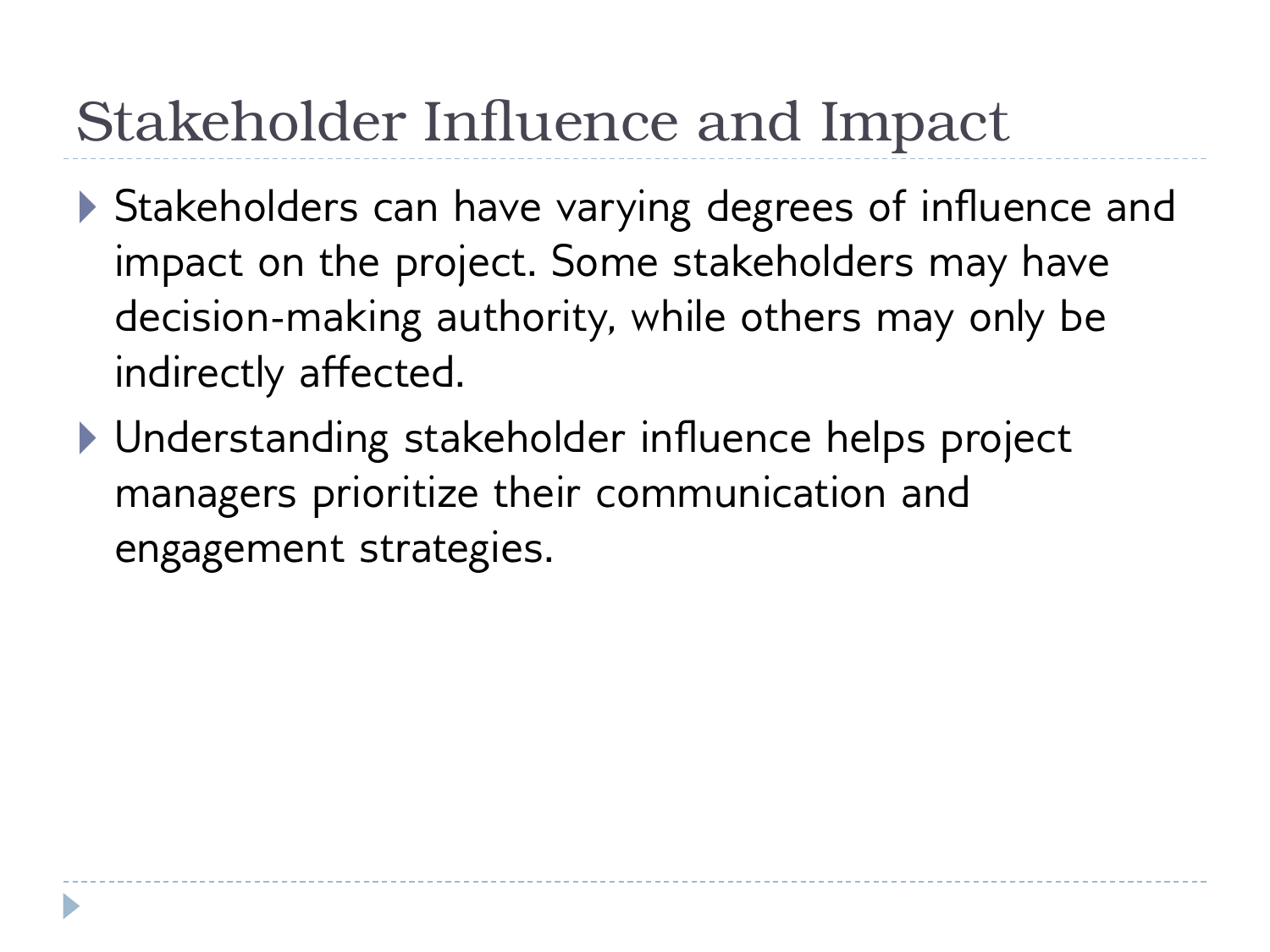

# Stakeholder Influence and Impact
Stakeholders can have varying degrees of influence and impact on the project. Some stakeholders may have decision-making authority, while others may only be indirectly affected.
Understanding stakeholder influence helps project managers prioritize their communication and engagement strategies.